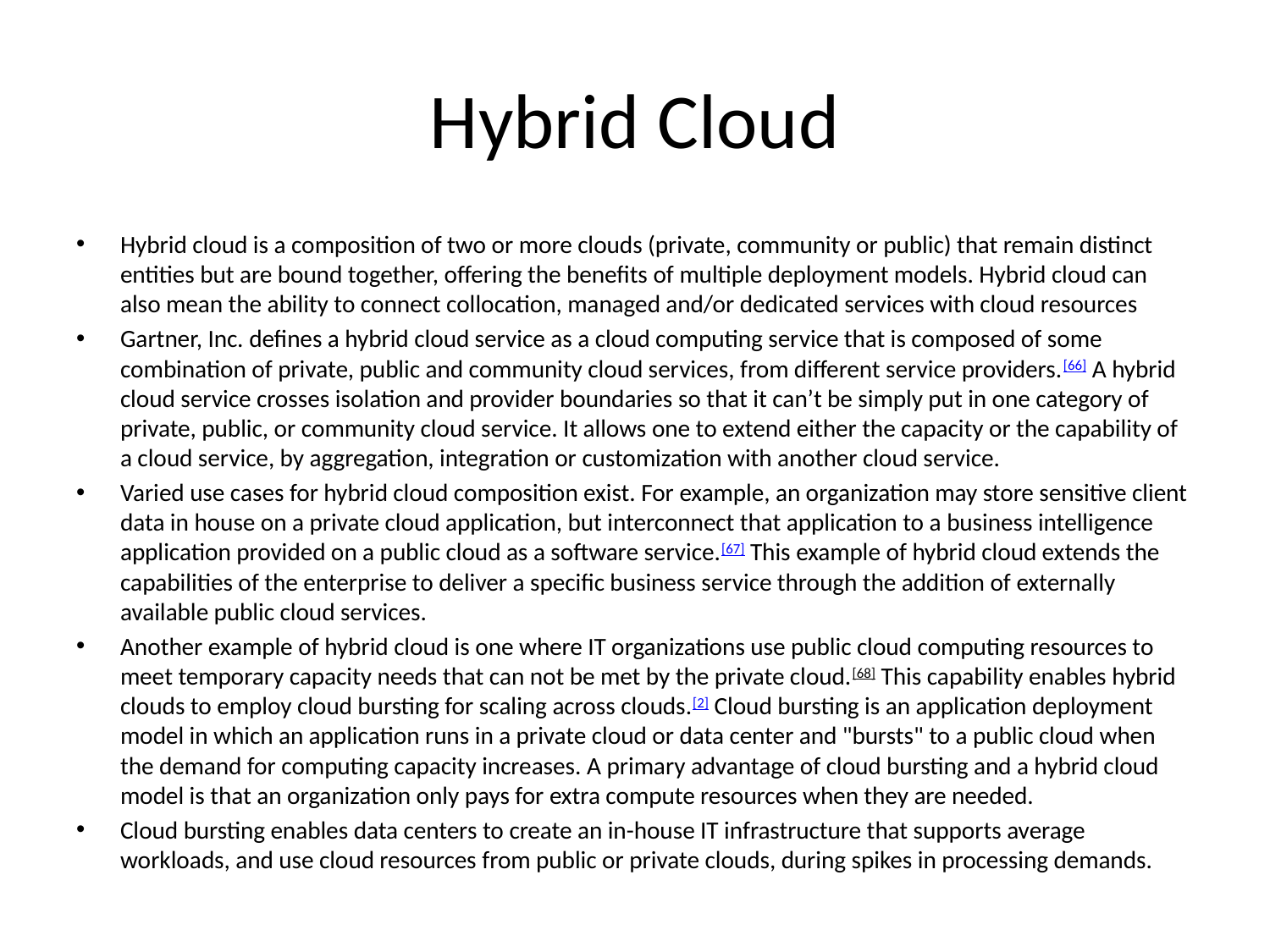

# Hybrid Cloud
Hybrid cloud is a composition of two or more clouds (private, community or public) that remain distinct entities but are bound together, offering the benefits of multiple deployment models. Hybrid cloud can also mean the ability to connect collocation, managed and/or dedicated services with cloud resources
Gartner, Inc. defines a hybrid cloud service as a cloud computing service that is composed of some combination of private, public and community cloud services, from different service providers.[66] A hybrid cloud service crosses isolation and provider boundaries so that it can’t be simply put in one category of private, public, or community cloud service. It allows one to extend either the capacity or the capability of a cloud service, by aggregation, integration or customization with another cloud service.
Varied use cases for hybrid cloud composition exist. For example, an organization may store sensitive client data in house on a private cloud application, but interconnect that application to a business intelligence application provided on a public cloud as a software service.[67] This example of hybrid cloud extends the capabilities of the enterprise to deliver a specific business service through the addition of externally available public cloud services.
Another example of hybrid cloud is one where IT organizations use public cloud computing resources to meet temporary capacity needs that can not be met by the private cloud.[68] This capability enables hybrid clouds to employ cloud bursting for scaling across clouds.[2] Cloud bursting is an application deployment model in which an application runs in a private cloud or data center and "bursts" to a public cloud when the demand for computing capacity increases. A primary advantage of cloud bursting and a hybrid cloud model is that an organization only pays for extra compute resources when they are needed.
Cloud bursting enables data centers to create an in-house IT infrastructure that supports average workloads, and use cloud resources from public or private clouds, during spikes in processing demands.